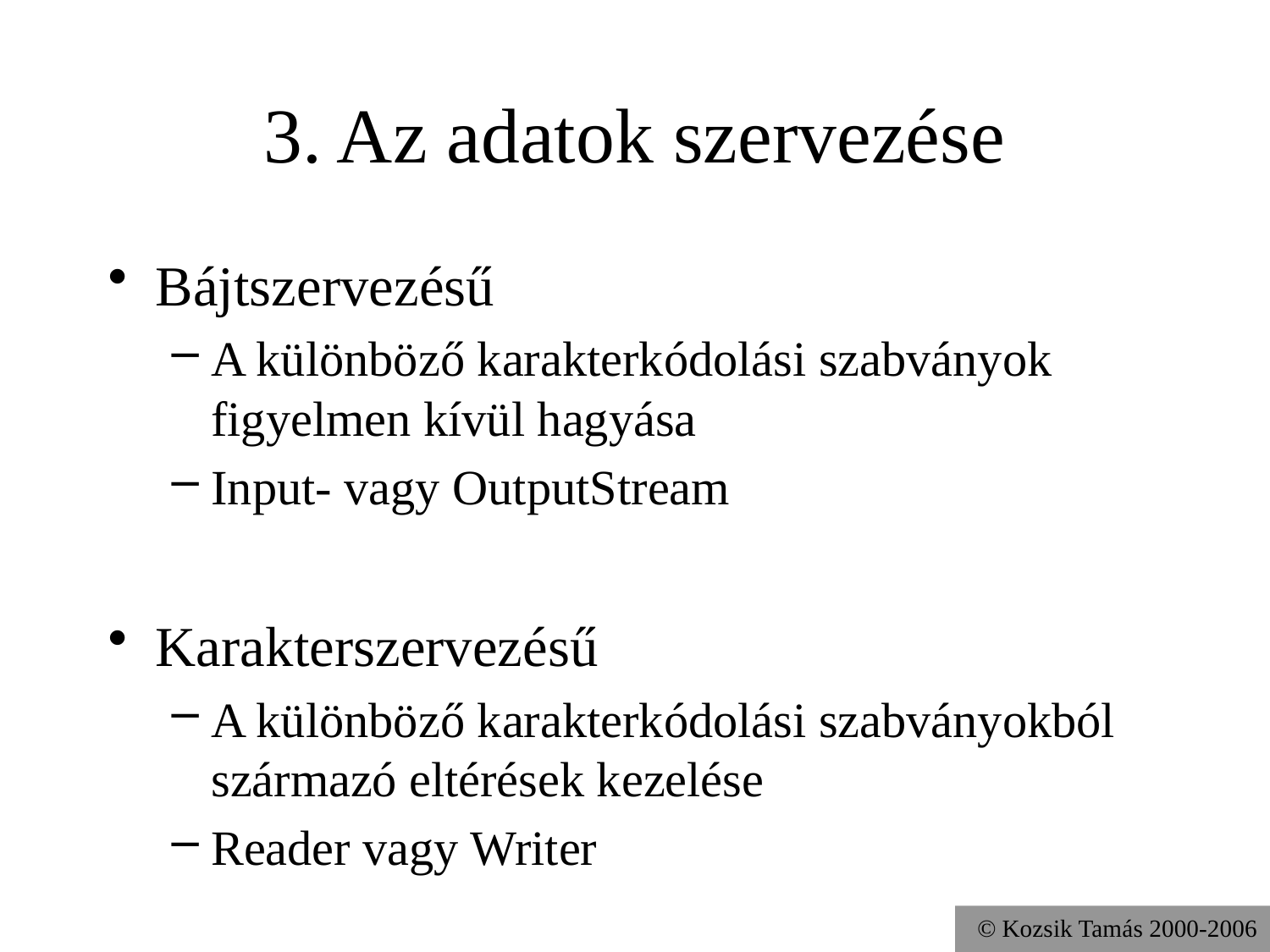

# 3. Az adatok szervezése
Bájtszervezésű
A különböző karakterkódolási szabványok figyelmen kívül hagyása
Input- vagy OutputStream

Karakterszervezésű
A különböző karakterkódolási szabványokból származó eltérések kezelése
Reader vagy Writer
© Kozsik Tamás 2000-2006